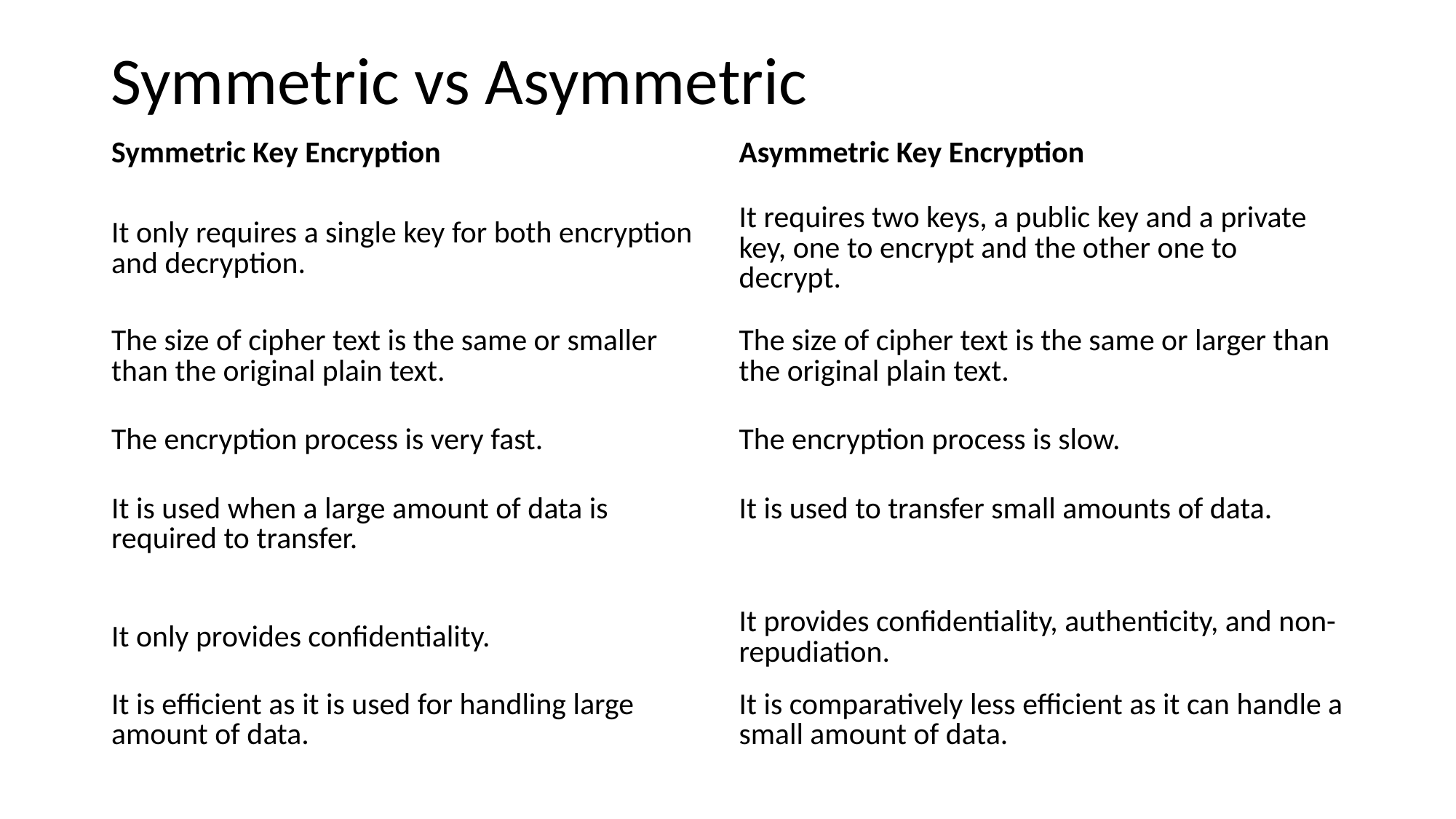

# Symmetric vs Asymmetric
| Symmetric Key Encryption | Asymmetric Key Encryption |
| --- | --- |
| It only requires a single key for both encryption and decryption. | It requires two keys, a public key and a private key, one to encrypt and the other one to decrypt. |
| The size of cipher text is the same or smaller than the original plain text. | The size of cipher text is the same or larger than the original plain text. |
| The encryption process is very fast. | The encryption process is slow. |
| It is used when a large amount of data is required to transfer. | It is used to transfer small amounts of data. |
| It only provides confidentiality. | It provides confidentiality, authenticity, and non-repudiation. |
| --- | --- |
| It is efficient as it is used for handling large amount of data. | It is comparatively less efficient as it can handle a small amount of data. |
| --- | --- |